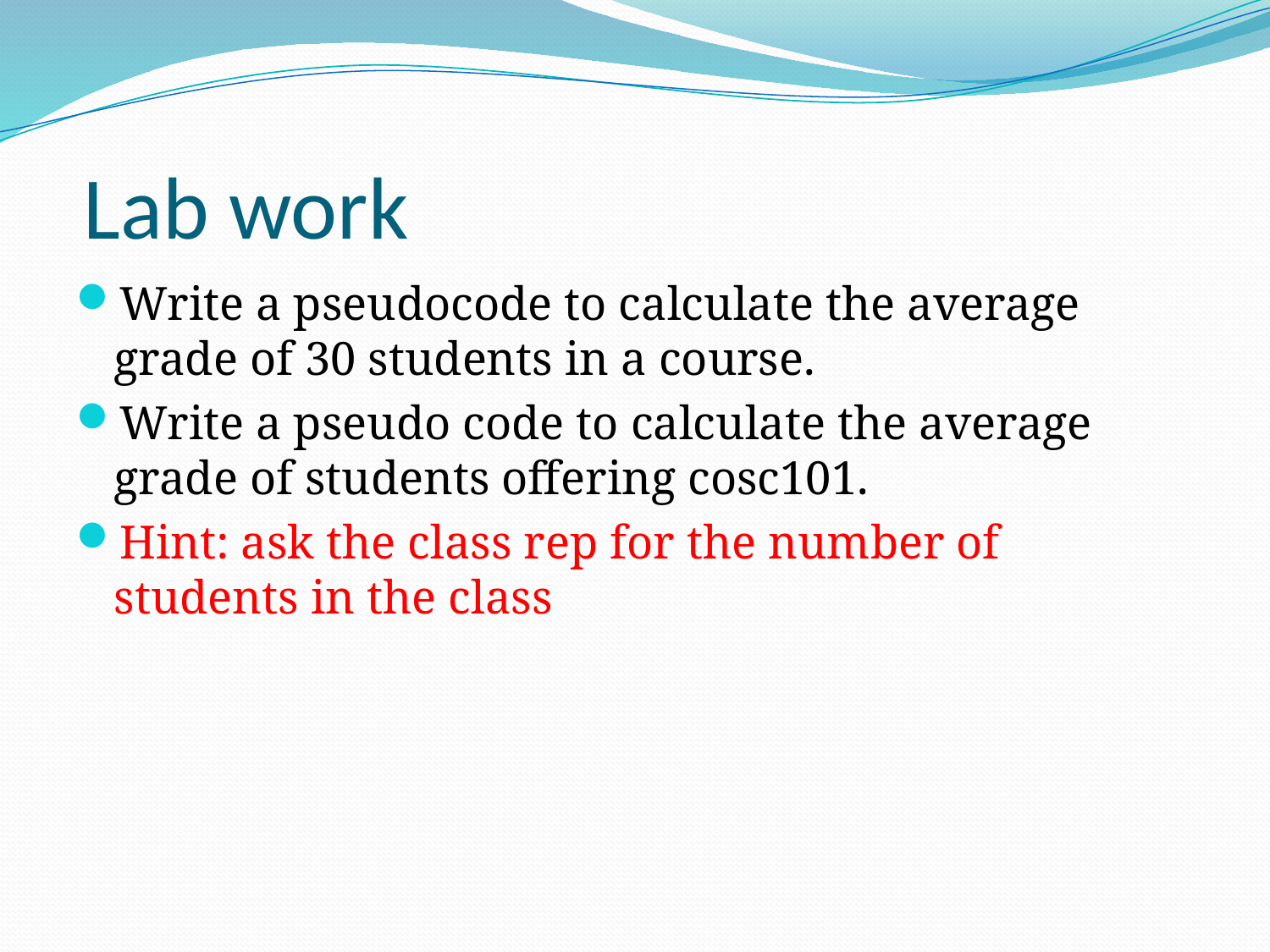

# Lab work
Write a pseudocode to calculate the average grade of 30 students in a course.
Write a pseudo code to calculate the average grade of students offering cosc101.
Hint: ask the class rep for the number of students in the class